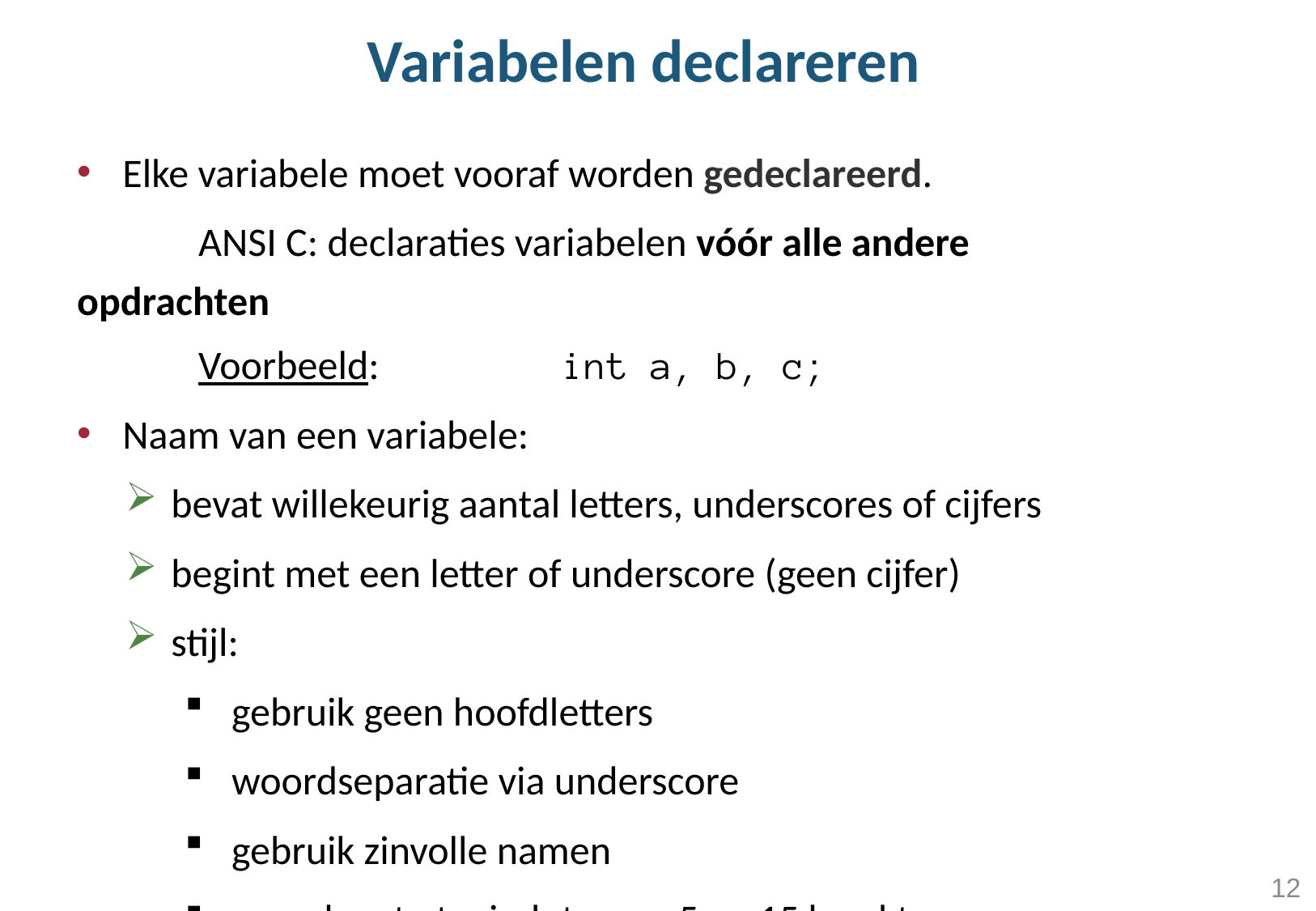

# Variabelen declareren
Elke variabele moet vooraf worden gedeclareerd.
      	ANSI C: declaraties variabelen vóór alle andere opdrachten
	Voorbeeld: 		int a, b, c;
Naam van een variabele:
bevat willekeurig aantal letters, underscores of cijfers
begint met een letter of underscore (geen cijfer)
stijl:
gebruik geen hoofdletters
woordseparatie via underscore
gebruik zinvolle namen
naamlengte typisch tussen 5 en 15 karakters
12